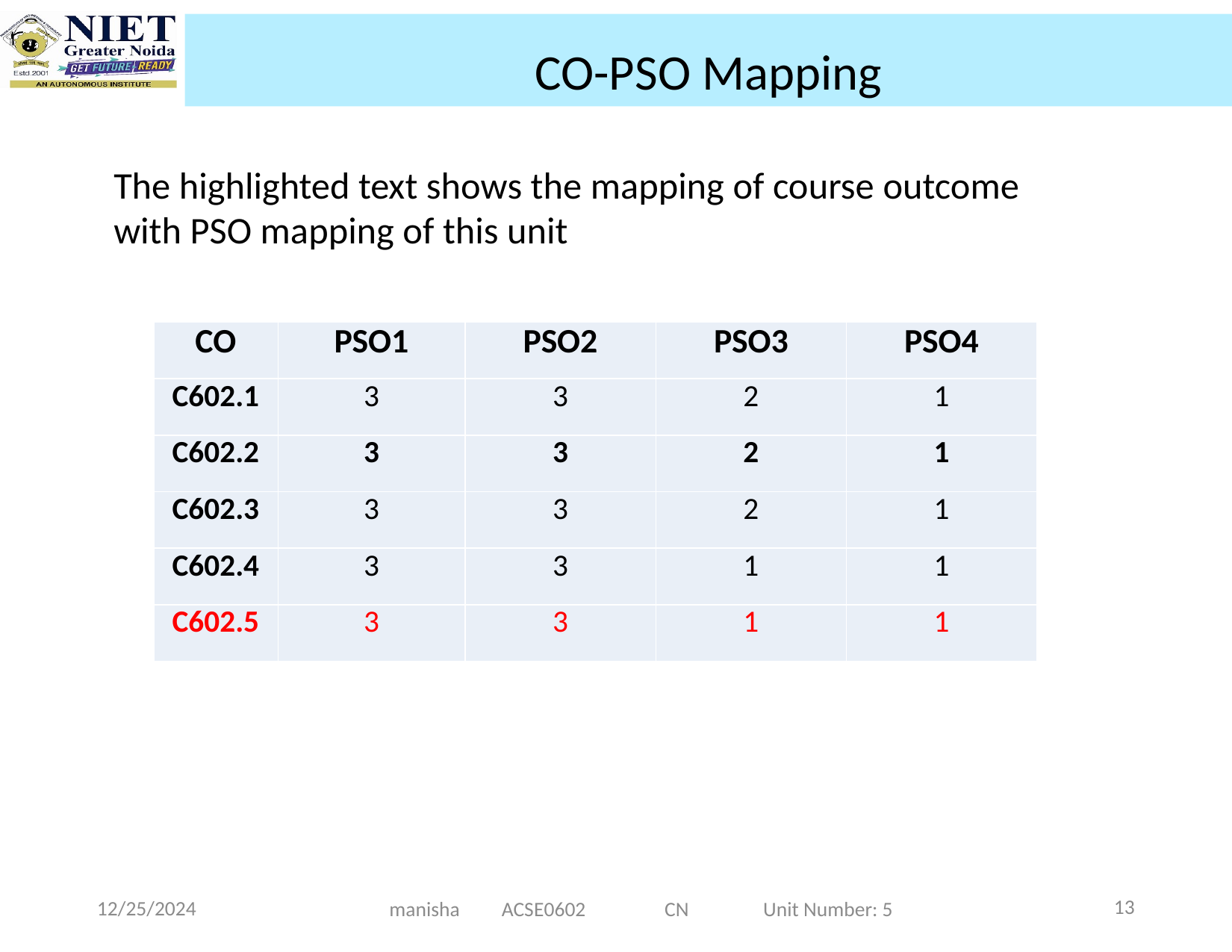

CO-PSO Mapping
The highlighted text shows the mapping of course outcome with PSO mapping of this unit
| CO | PSO1 | PSO2 | PSO3 | PSO4 |
| --- | --- | --- | --- | --- |
| C602.1 | 3 | 3 | 2 | 1 |
| C602.2 | 3 | 3 | 2 | 1 |
| C602.3 | 3 | 3 | 2 | 1 |
| C602.4 | 3 | 3 | 1 | 1 |
| C602.5 | 3 | 3 | 1 | 1 |
13
12/25/2024
manisha         ACSE0602                 CN                Unit Number: 5